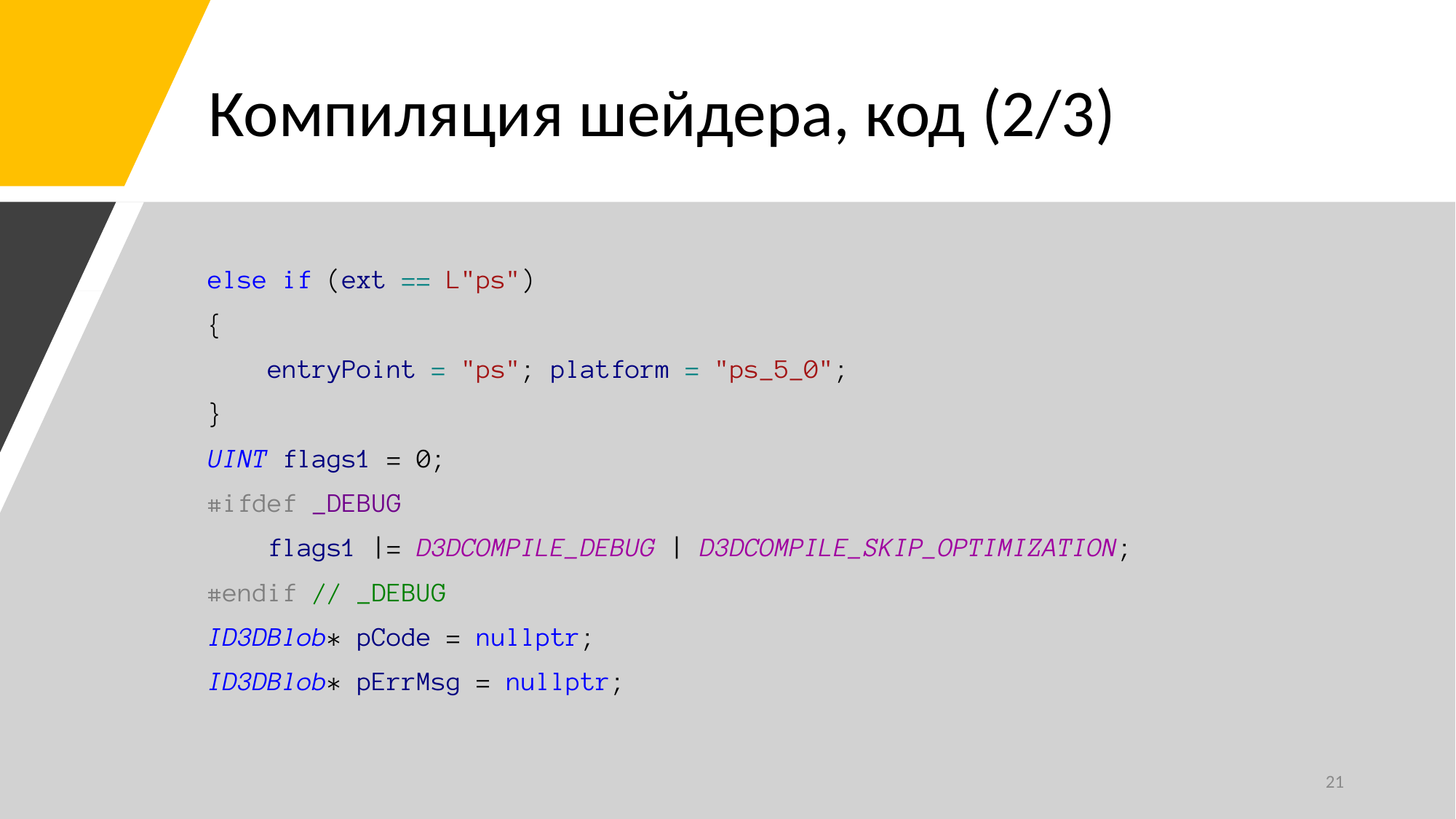

# Компиляция шейдера, код (2/3)

else if (ext == L"ps")
{
    entryPoint = "ps"; platform = "ps_5_0";
}
UINT flags1 = 0;
#ifdef _DEBUG
    flags1 |= D3DCOMPILE_DEBUG | D3DCOMPILE_SKIP_OPTIMIZATION;
#endif // _DEBUG
ID3DBlob* pCode = nullptr;
ID3DBlob* pErrMsg = nullptr;
21